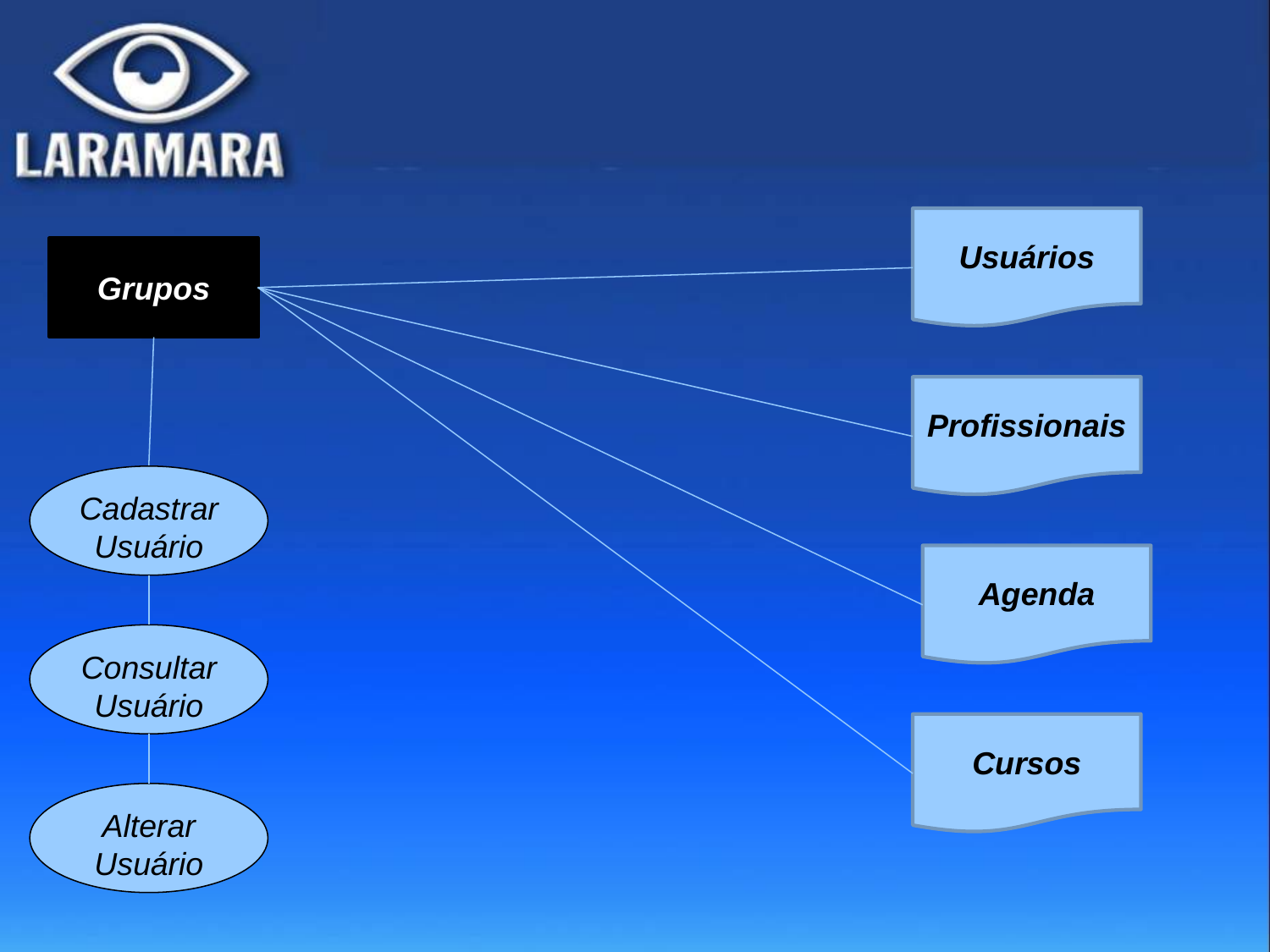

Usuários
Grupos
Profissionais
Cadastrar Usuário
Agenda
Consultar Usuário
Cursos
Alterar Usuário